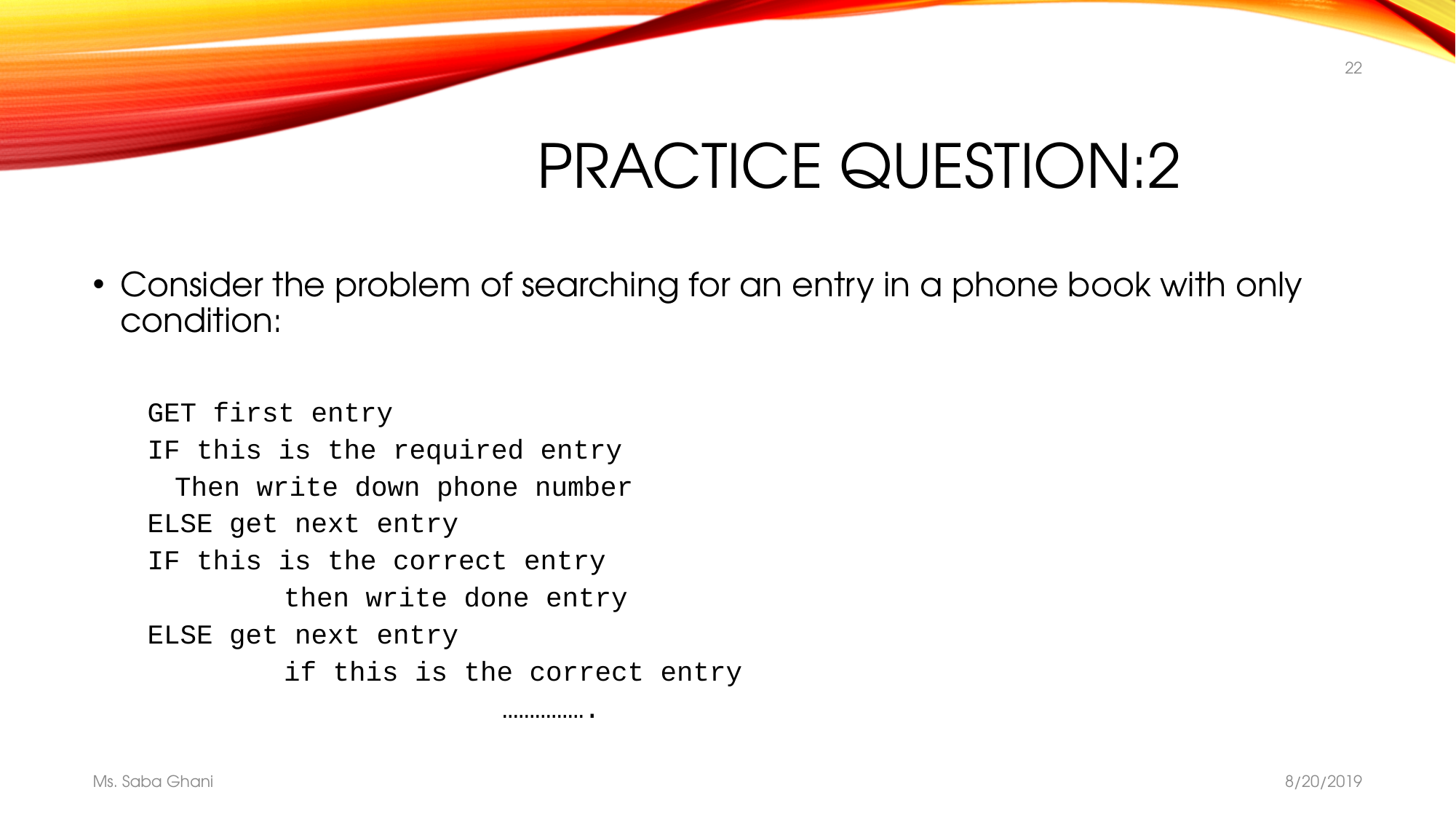

22
# practice question:2
Consider the problem of searching for an entry in a phone book with only condition:

GET first entry
IF this is the required entry
	Then write down phone number
ELSE get next entry
IF this is the correct entry
		then write done entry
ELSE get next entry
		if this is the correct entry
				…………….

Ms. Saba Ghani
8/20/2019